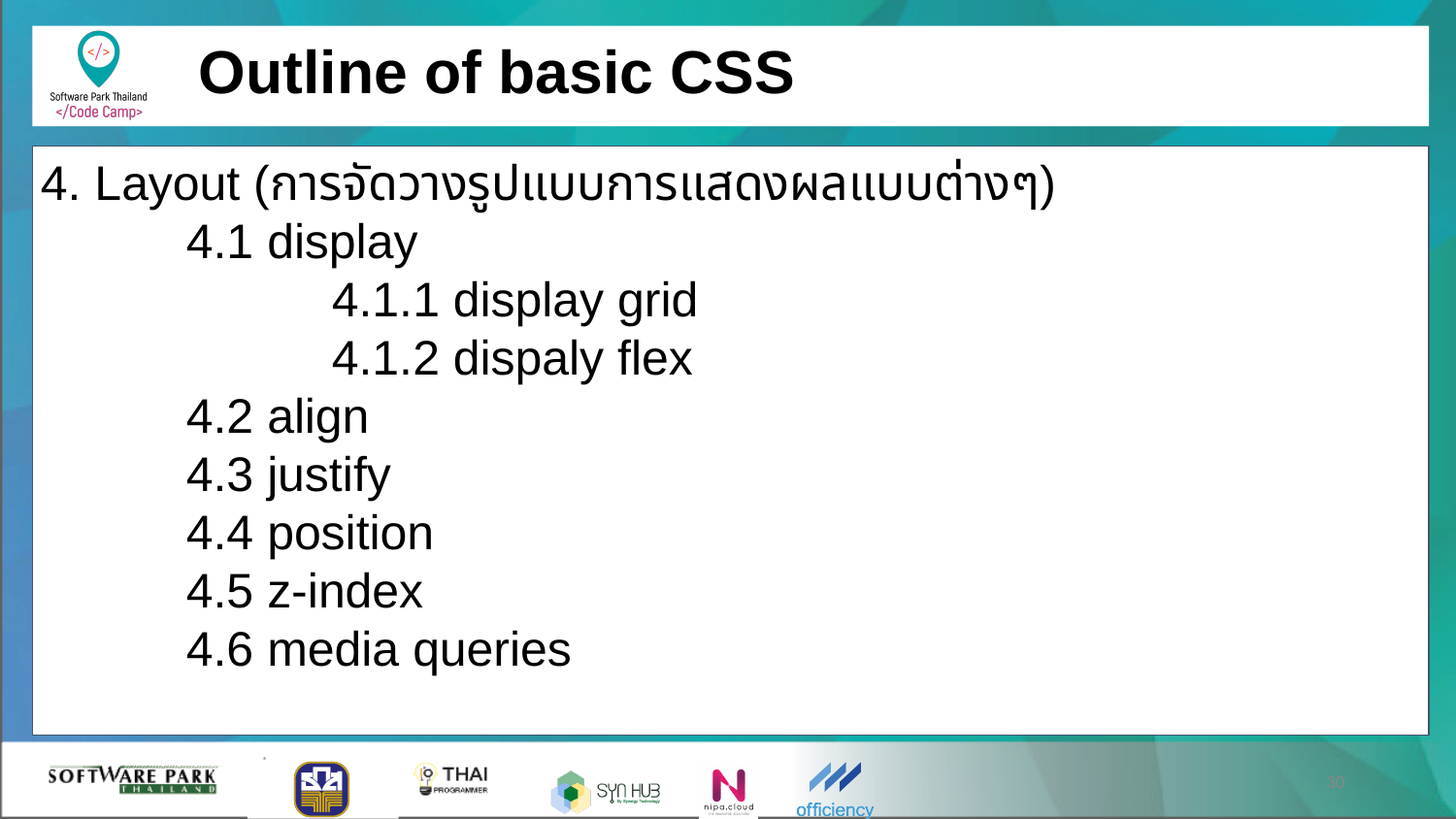

# Outline of basic CSS
4. Layout (การจัดวางรูปแบบการแสดงผลแบบต่างๆ)
	4.1 display
		4.1.1 display grid
		4.1.2 dispaly flex
	4.2 align
	4.3 justify
	4.4 position
	4.5 z-index
	4.6 media queries
30